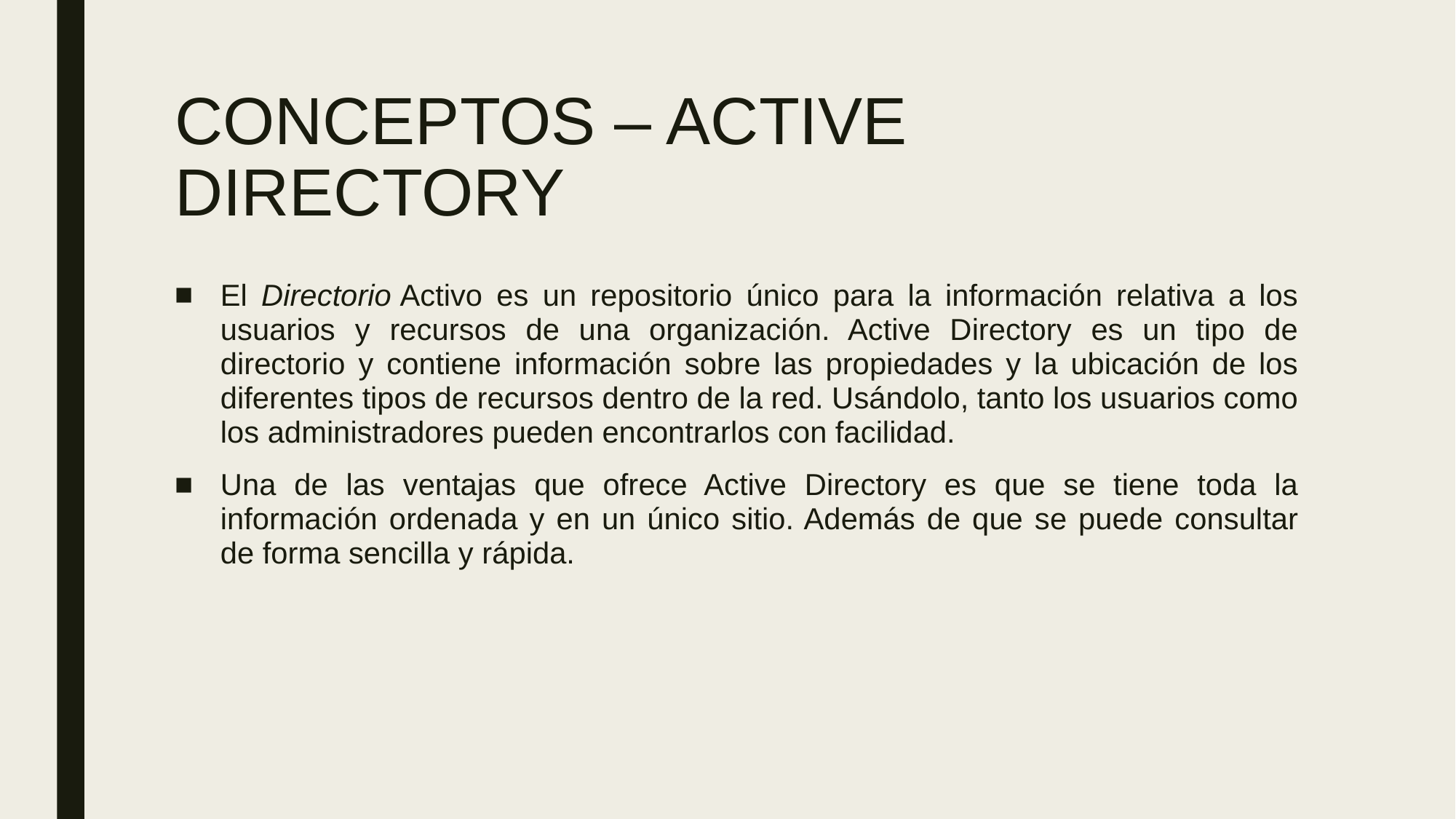

# CONCEPTOS – ACTIVE DIRECTORY
El Directorio Activo es un repositorio único para la información relativa a los usuarios y recursos de una organización. Active Directory es un tipo de directorio y contiene información sobre las propiedades y la ubicación de los diferentes tipos de recursos dentro de la red. Usándolo, tanto los usuarios como los administradores pueden encontrarlos con facilidad.
Una de las ventajas que ofrece Active Directory es que se tiene toda la información ordenada y en un único sitio. Además de que se puede consultar de forma sencilla y rápida.